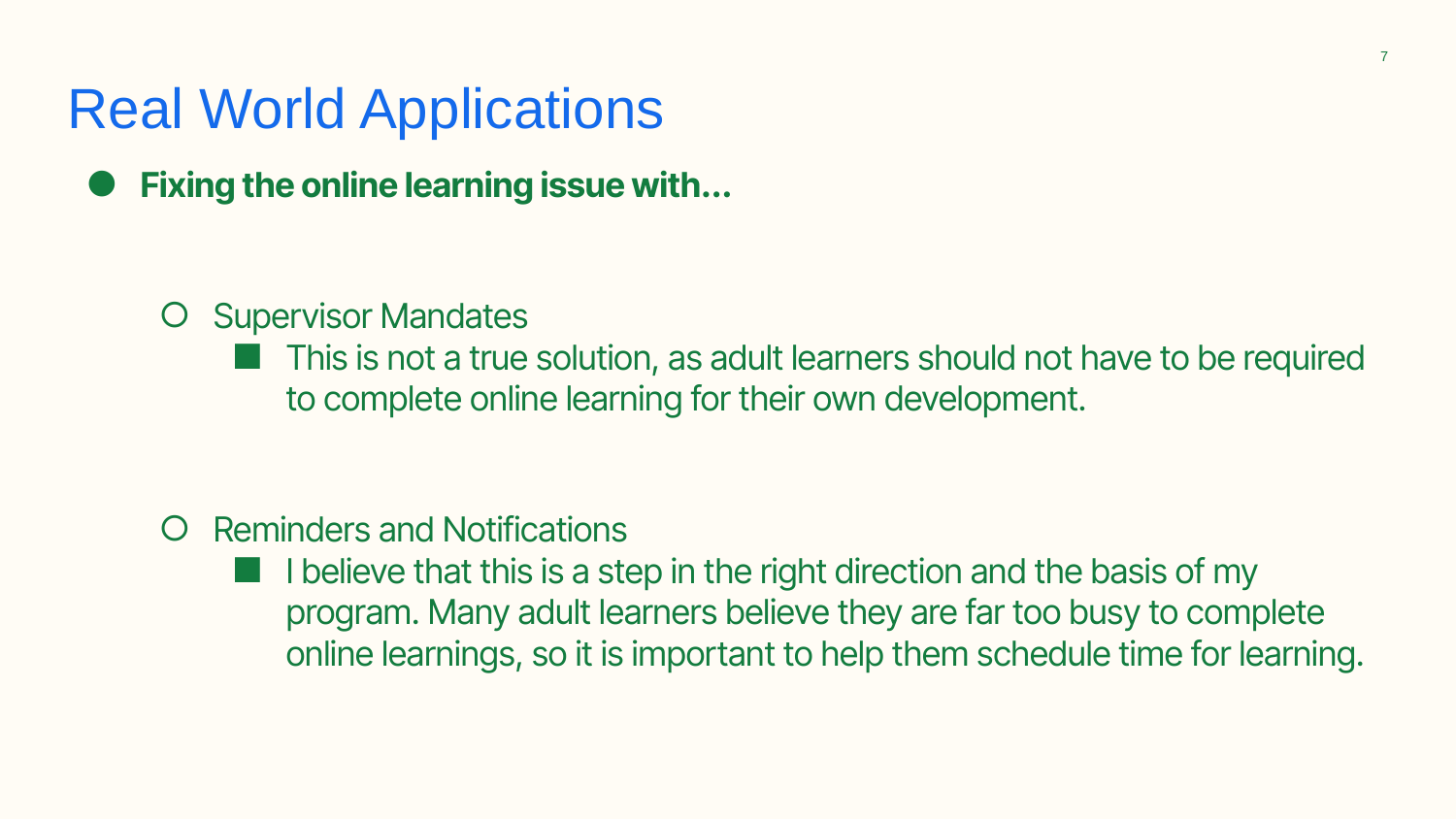

7
# Real World Applications
Fixing the online learning issue with...

Supervisor Mandates
This is not a true solution, as adult learners should not have to be required to complete online learning for their own development.

Reminders and Notifications
I believe that this is a step in the right direction and the basis of my program. Many adult learners believe they are far too busy to complete online learnings, so it is important to help them schedule time for learning.